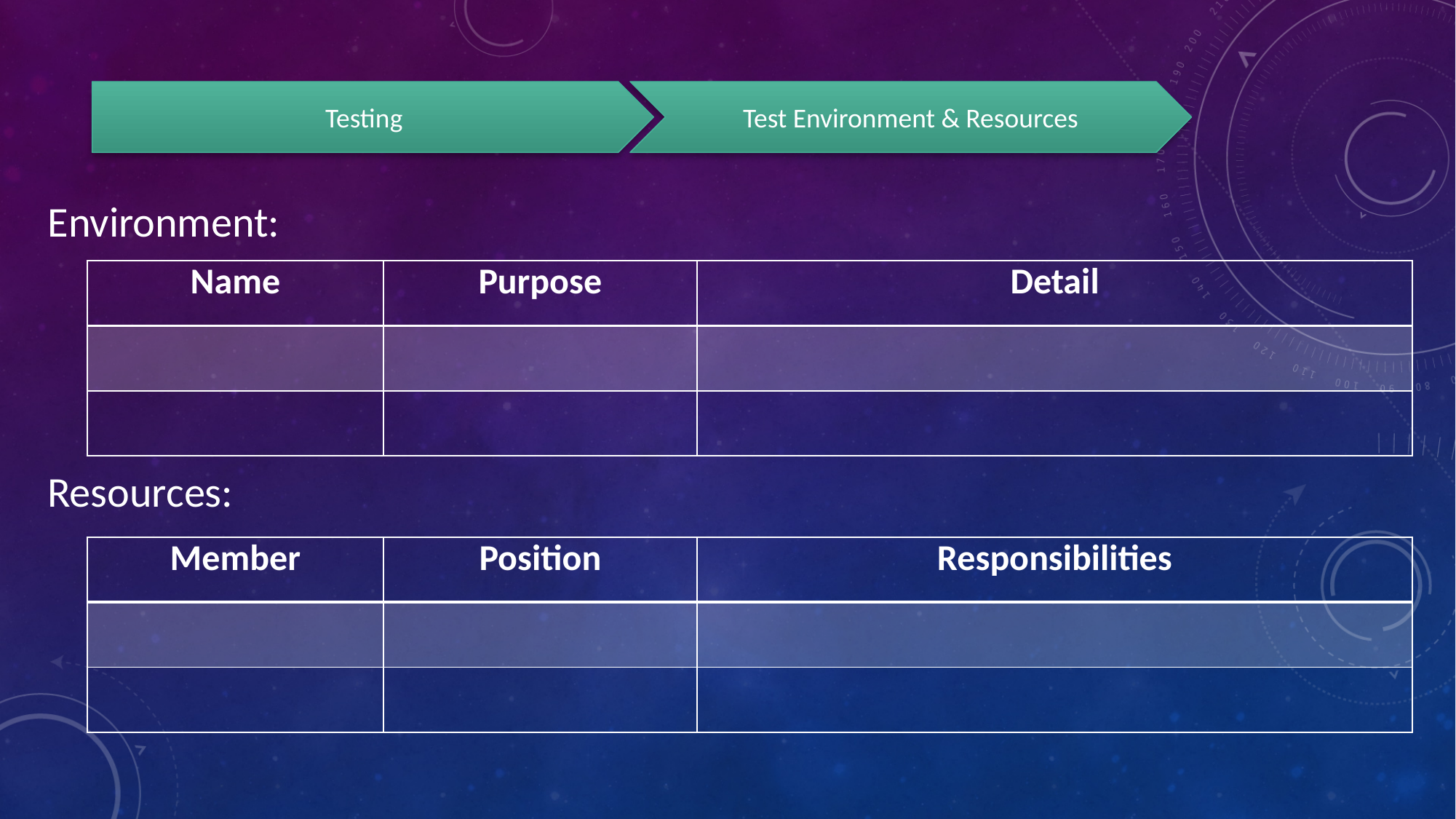

Testing
Test Environment & Resources
Environment:
| Name | Purpose | Detail |
| --- | --- | --- |
|  |  |  |
|  |  |  |
Resources:
| Member | Position | Responsibilities |
| --- | --- | --- |
|  |  |  |
|  |  |  |